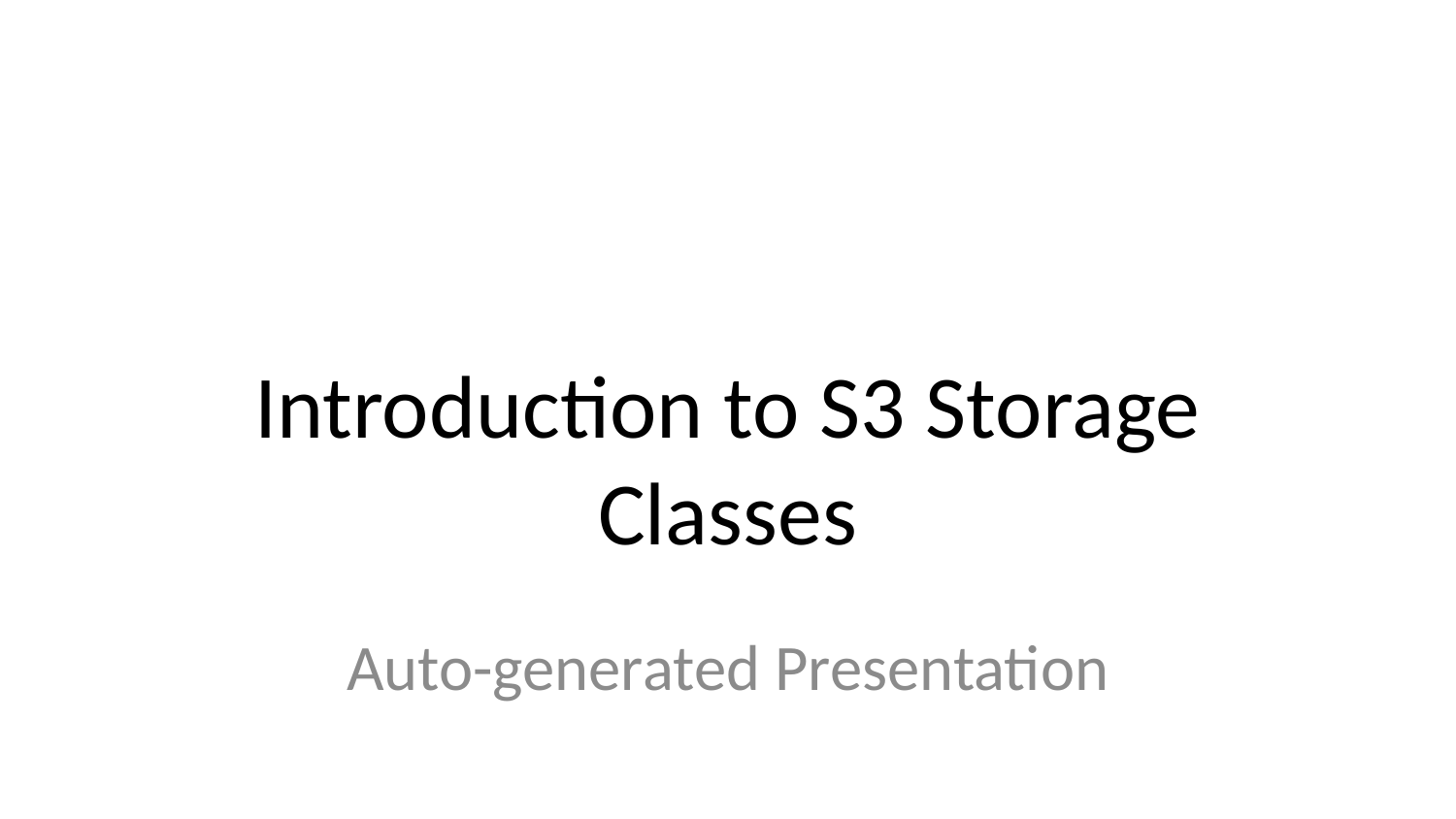

# Introduction to S3 Storage Classes
Auto-generated Presentation